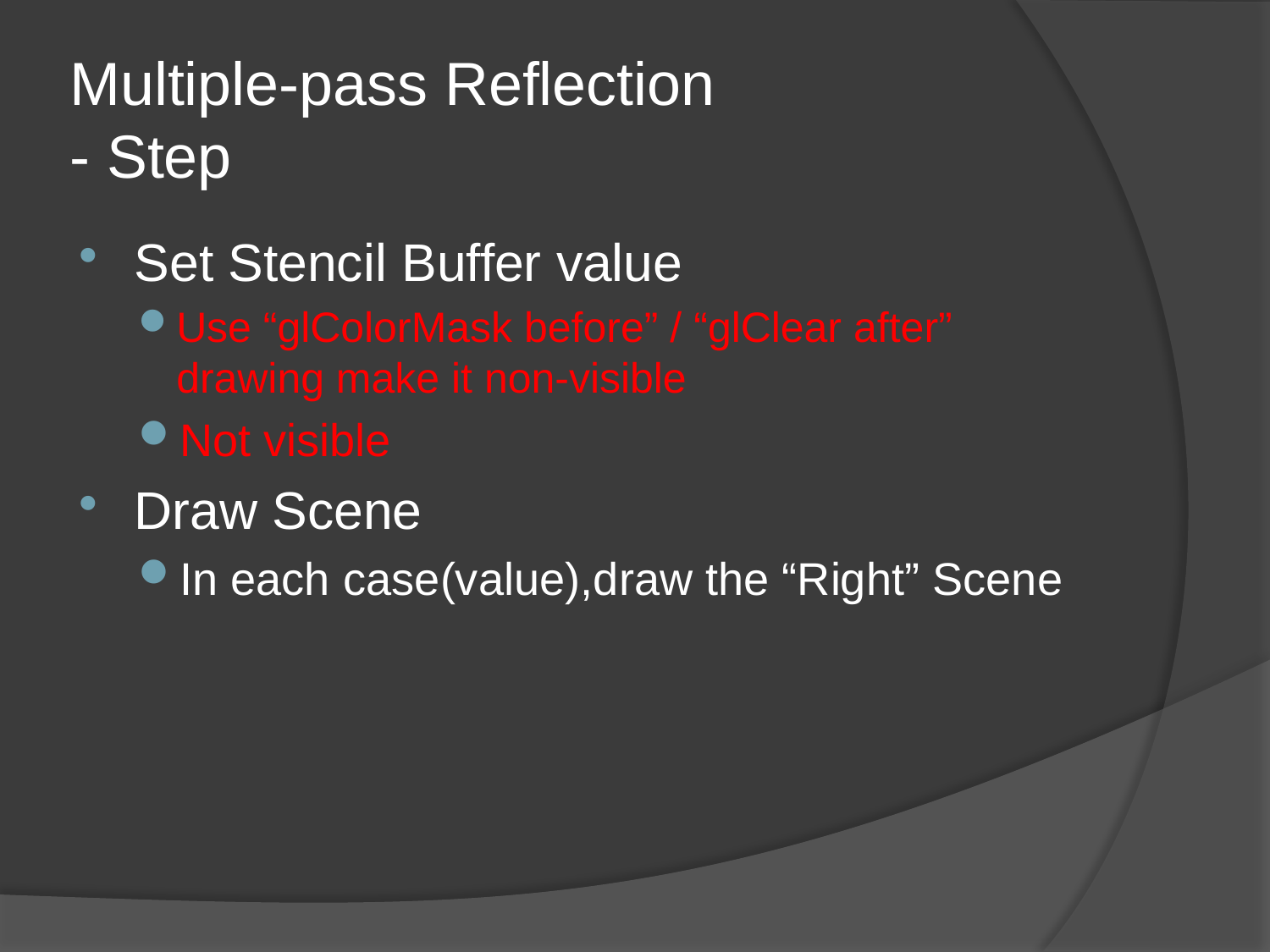

# Multiple-pass Reflection - Step
Set Stencil Buffer value
Use “glColorMask before” / “glClear after” drawing make it non-visible
Not visible
Draw Scene
In each case(value),draw the “Right” Scene